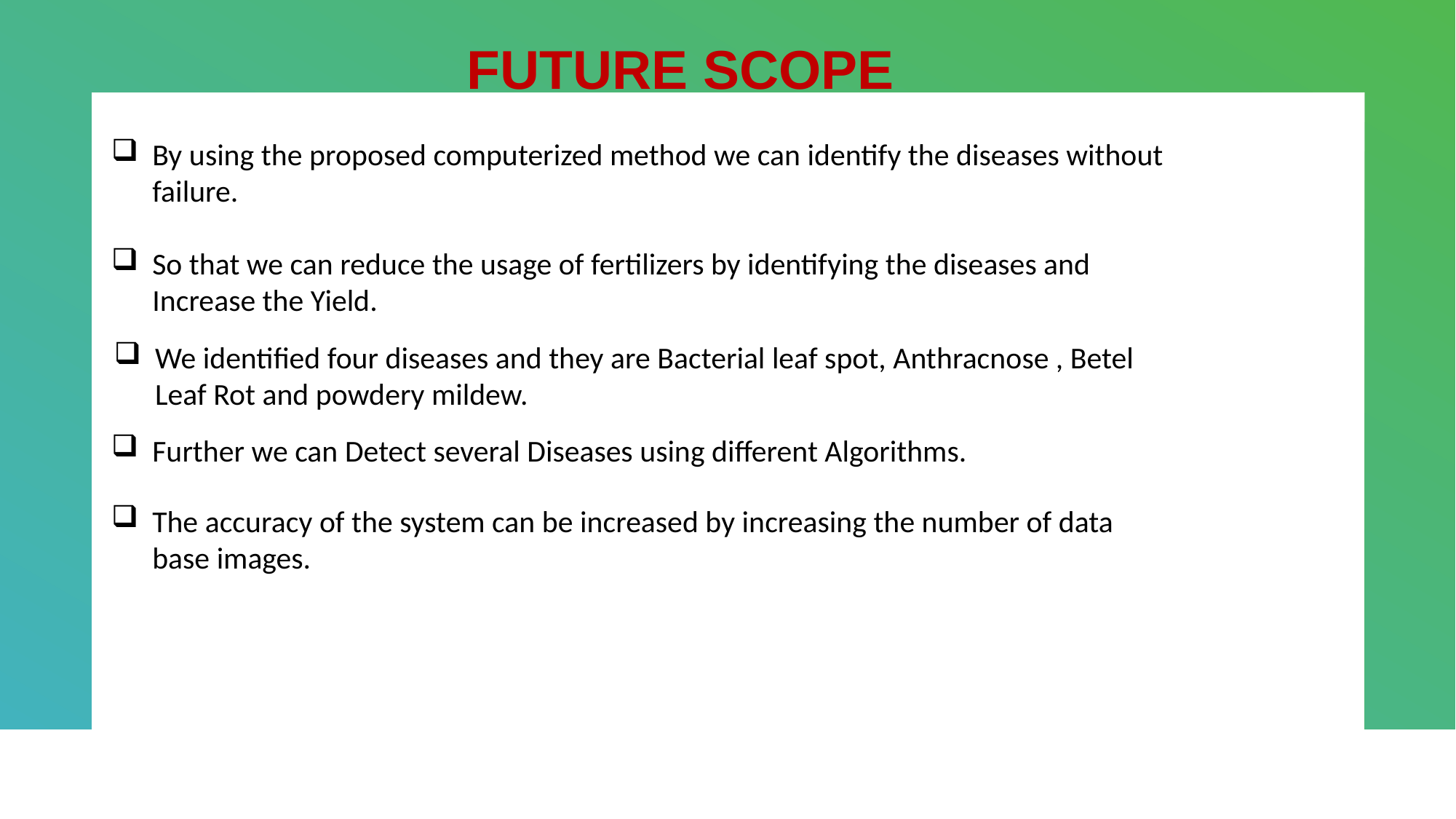

FUTURE SCOPE
By using the proposed computerized method we can identify the diseases without failure.

So that we can reduce the usage of fertilizers by identifying the diseases and Increase the Yield.
We identified four diseases and they are Bacterial leaf spot, Anthracnose , Betel Leaf Rot and powdery mildew.
Further we can Detect several Diseases using different Algorithms.
The accuracy of the system can be increased by increasing the number of data base images.